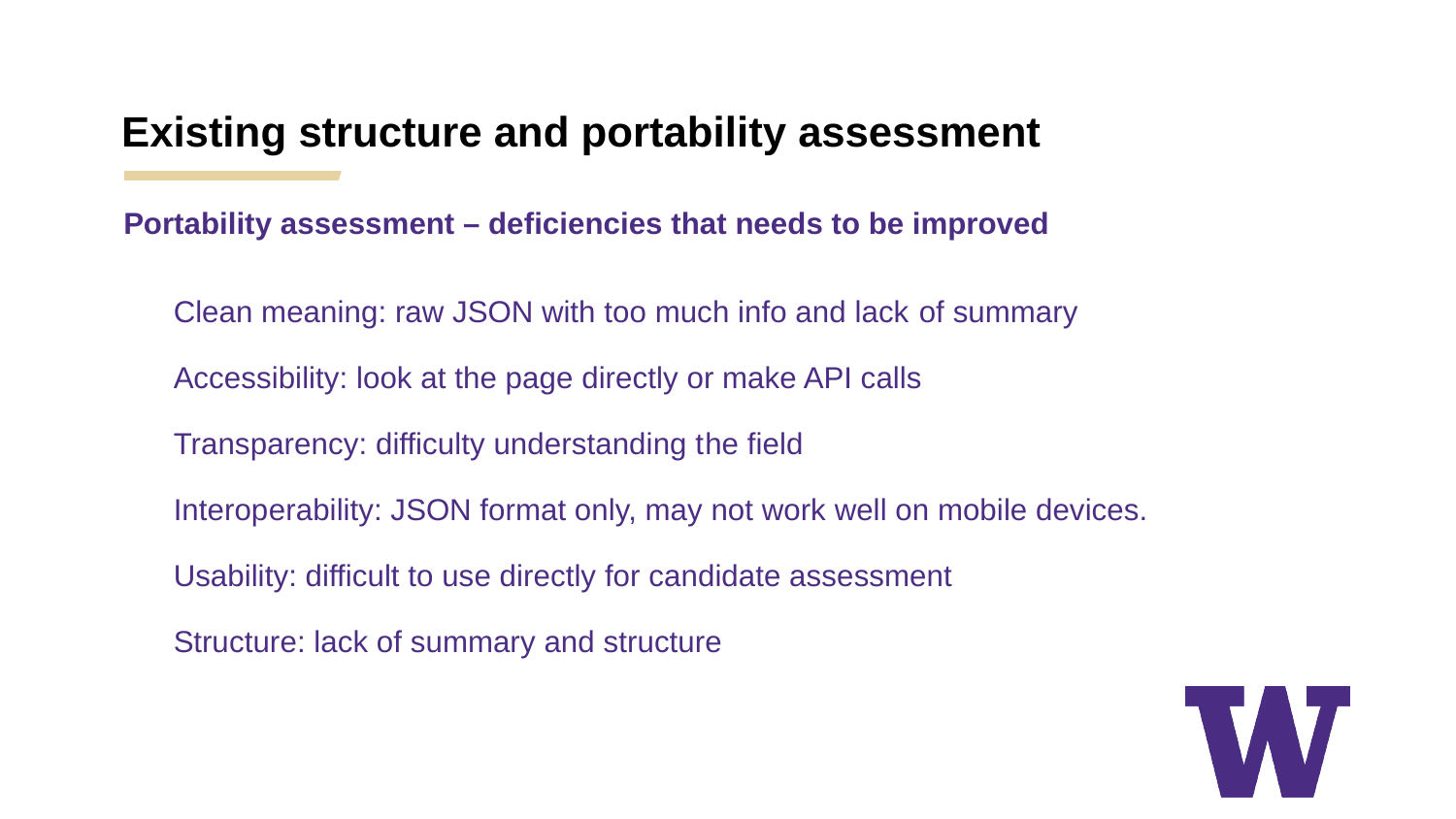

# Existing structure and portability assessment
Portability assessment – deficiencies that needs to be improved
Clean meaning: raw JSON with too much info and lack of summary
Accessibility: look at the page directly or make API calls
Transparency: difficulty understanding the field
Interoperability: JSON format only, may not work well on mobile devices.
Usability: difficult to use directly for candidate assessment
Structure: lack of summary and structure